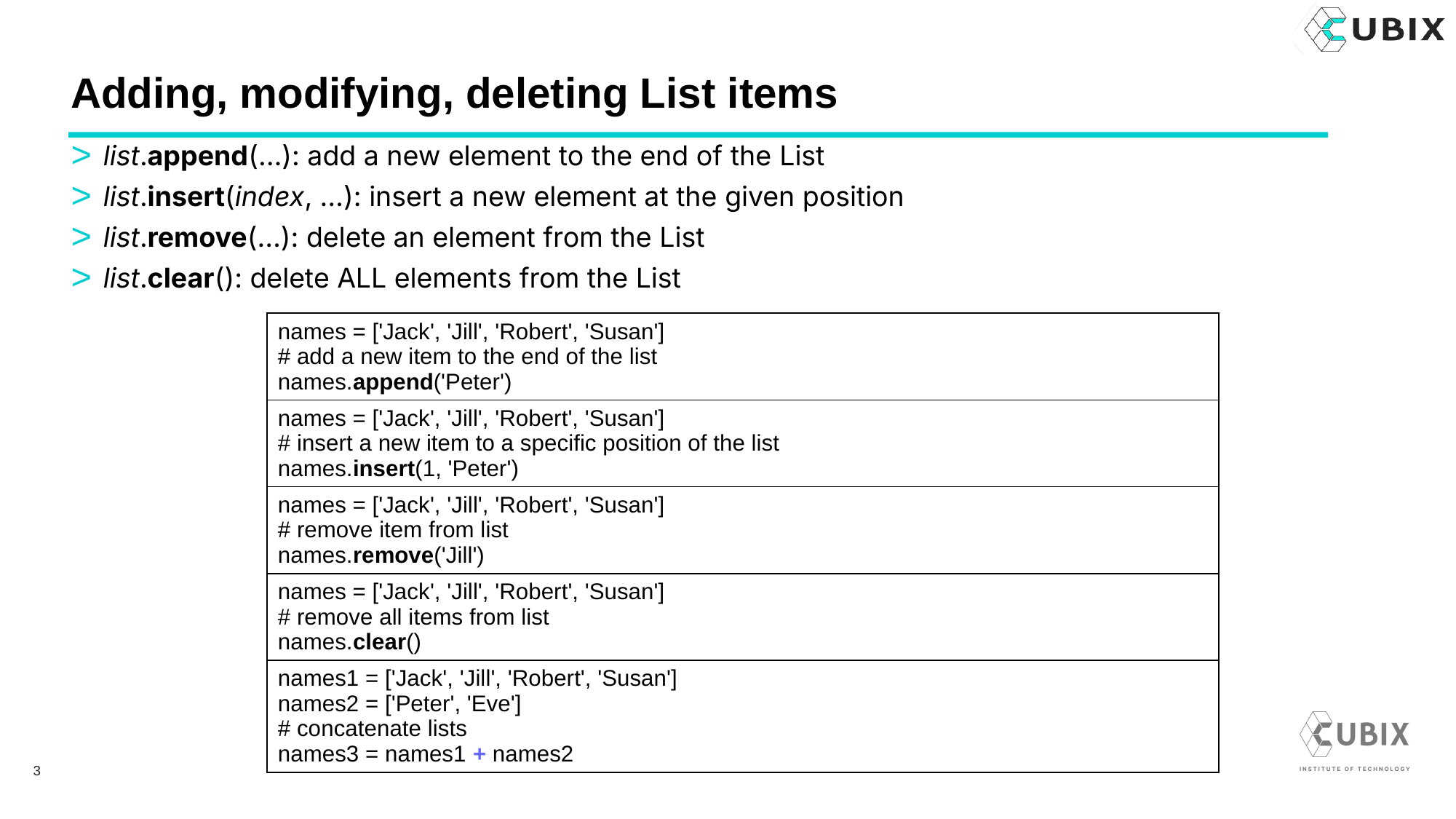

# Adding, modifying, deleting List items
list.append(…): add a new element to the end of the List
list.insert(index, …): insert a new element at the given position
list.remove(…): delete an element from the List
list.clear(): delete ALL elements from the List
| names = ['Jack', 'Jill', 'Robert', 'Susan'] # add a new item to the end of the list names.append('Peter') |
| --- |
| names = ['Jack', 'Jill', 'Robert', 'Susan'] # insert a new item to a specific position of the list names.insert(1, 'Peter') |
| names = ['Jack', 'Jill', 'Robert', 'Susan'] # remove item from list names.remove('Jill') |
| names = ['Jack', 'Jill', 'Robert', 'Susan'] # remove all items from list names.clear() |
| names1 = ['Jack', 'Jill', 'Robert', 'Susan'] names2 = ['Peter', 'Eve'] # concatenate lists names3 = names1 + names2 |